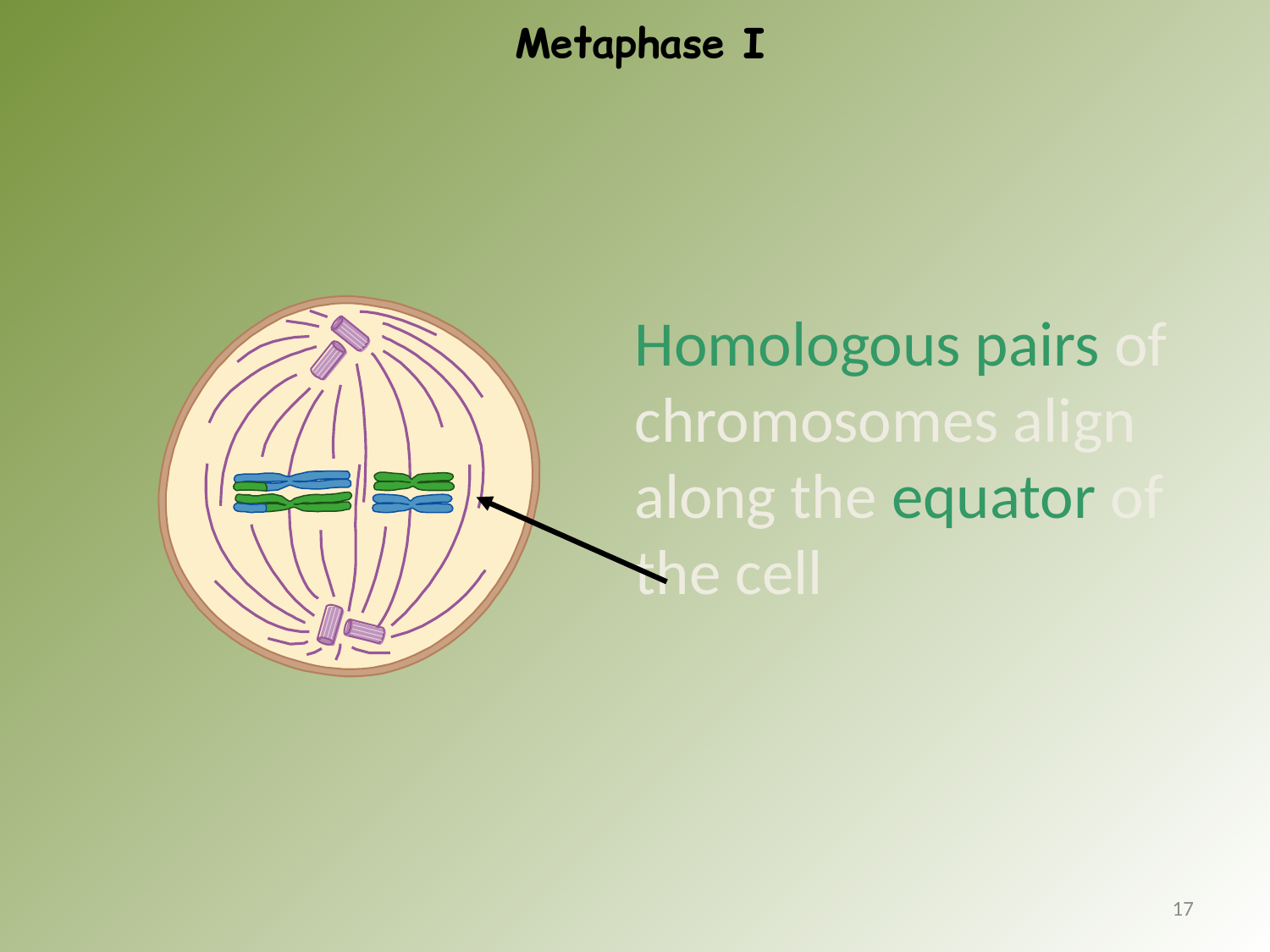

# Metaphase I

Homologous pairs of chromosomes align along the equator of the cell

17